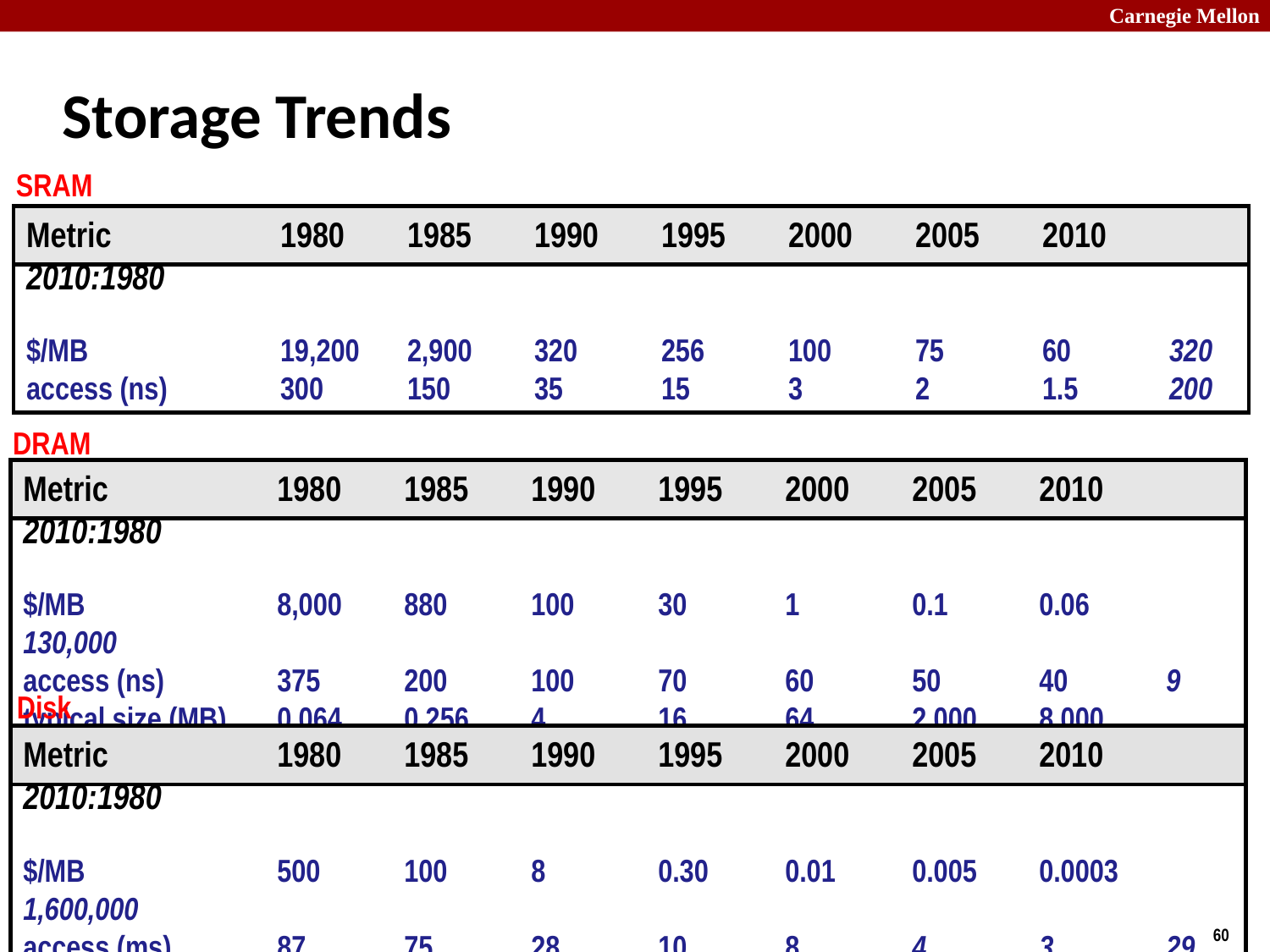

# Storage Trends
SRAM

Metric		1980	1985	1990	1995	2000	2005	2010	2010:1980

$/MB		19,200	2,900	320	256	100	75	60	320
access (ns)	300	150	35	15	3	2	1.5	200
DRAM

Metric		1980	1985	1990	1995	2000	2005	2010	2010:1980

$/MB		8,000	880	100	30	1	0.1	0.06	130,000
access (ns)	375	200	100	70	60	50	40	9
typical size (MB) 	0.064	0.256	4	16	64	2,000	8,000	125,000
Disk

Metric		1980	1985	1990	1995	2000	2005	2010	2010:1980

$/MB		500	100	8	0.30	0.01	0.005	0.0003	1,600,000
access (ms)	87	75	28	10	8	4	3	29
typical size (MB) 	1	10	160	1,000	20,000	160,000	1,500,000	1,500,000